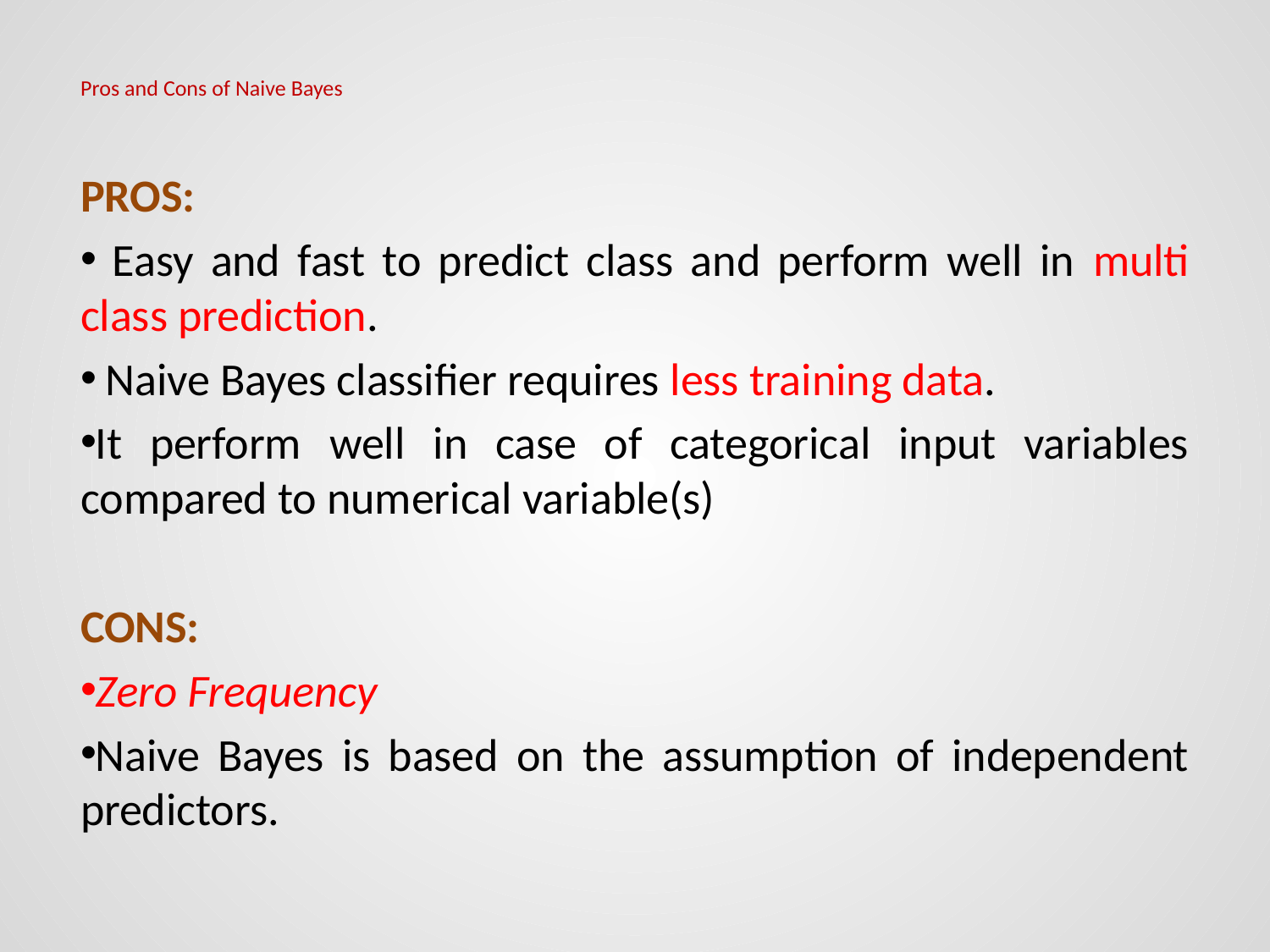

# Pros and Cons of Naive Bayes
PROS:
 Easy and fast to predict class and perform well in multi class prediction.
 Naive Bayes classifier requires less training data.
It perform well in case of categorical input variables compared to numerical variable(s)

CONS:
Zero Frequency
Naive Bayes is based on the assumption of independent predictors.